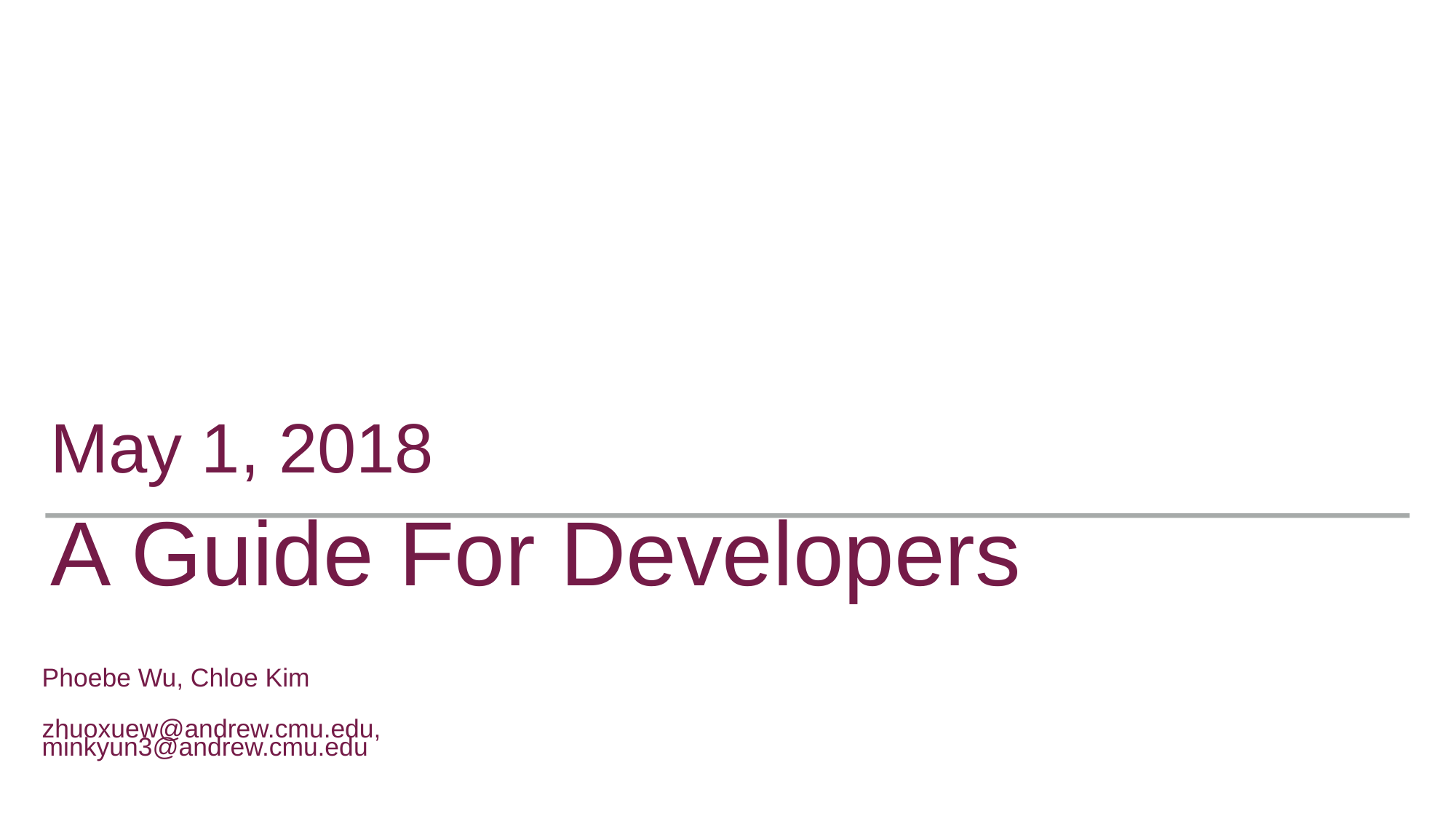

May 1, 2018
A Guide For Developers
Phoebe Wu, Chloe Kim
zhuoxuew@andrew.cmu.edu, minkyun3@andrew.cmu.edu